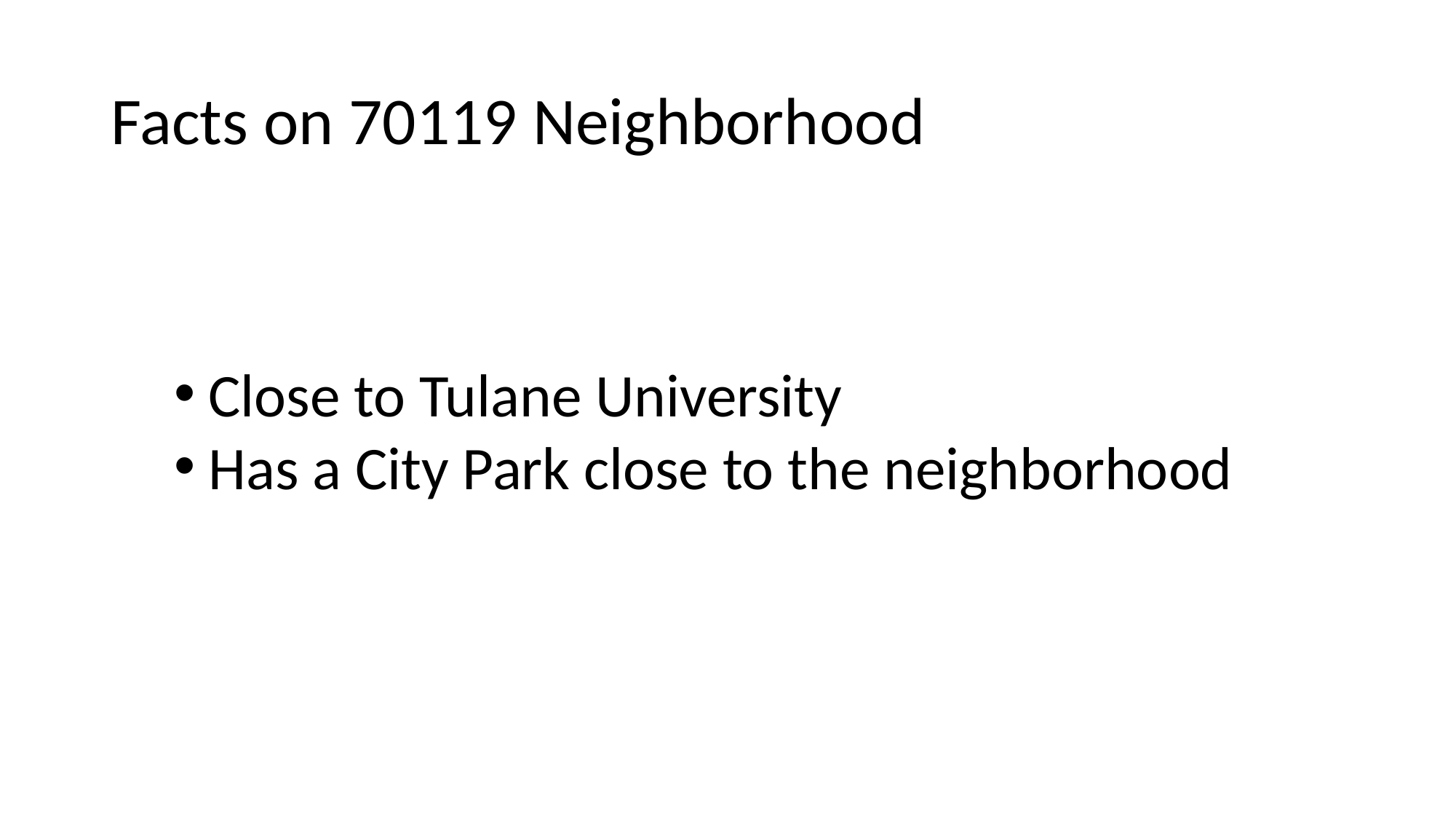

# Facts on 70119 Neighborhood
Close to Tulane University
Has a City Park close to the neighborhood